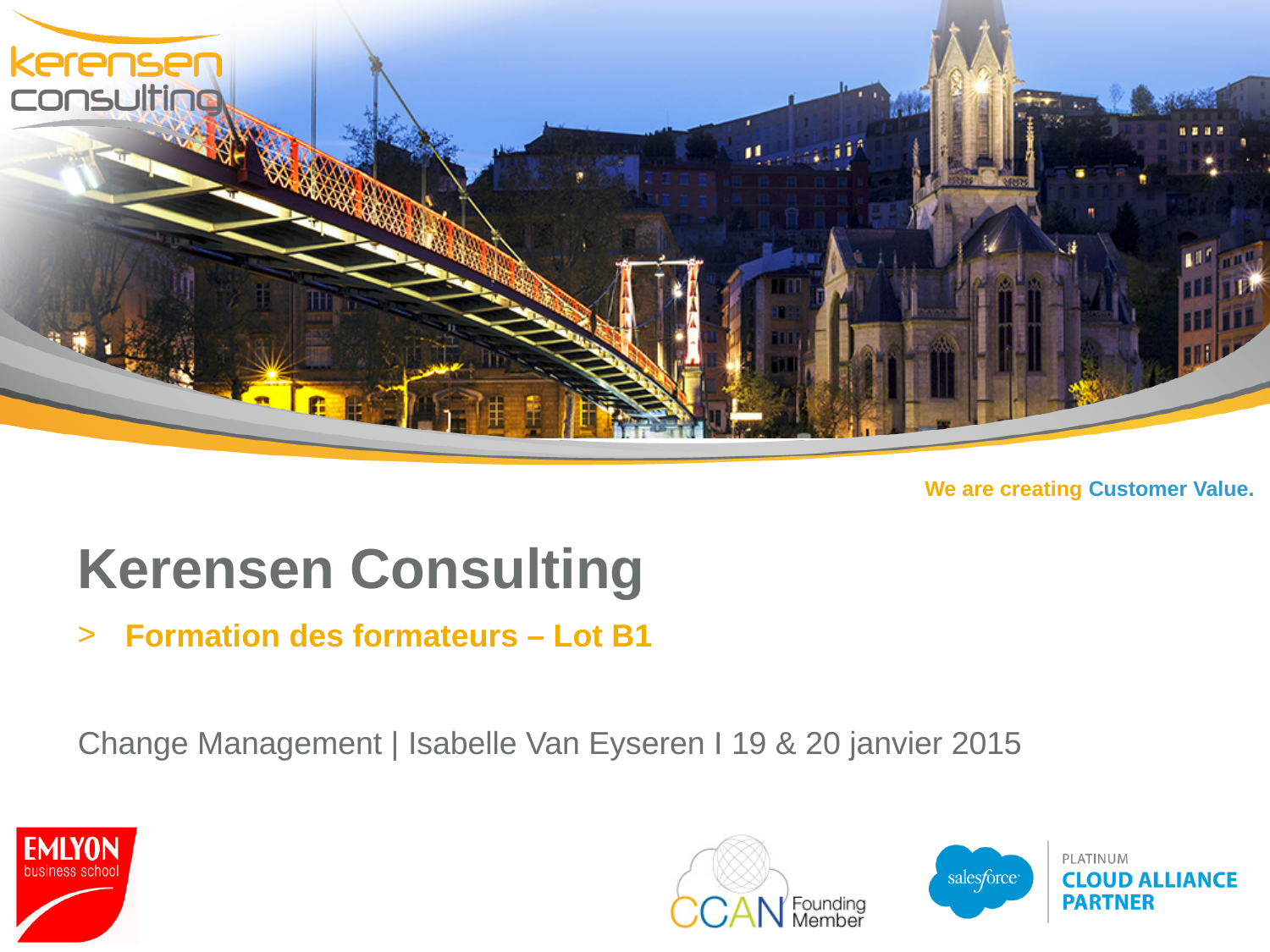

# Kerensen Consulting
Formation des formateurs – Lot B1
Change Management | Isabelle Van Eyseren I 19 & 20 janvier 2015